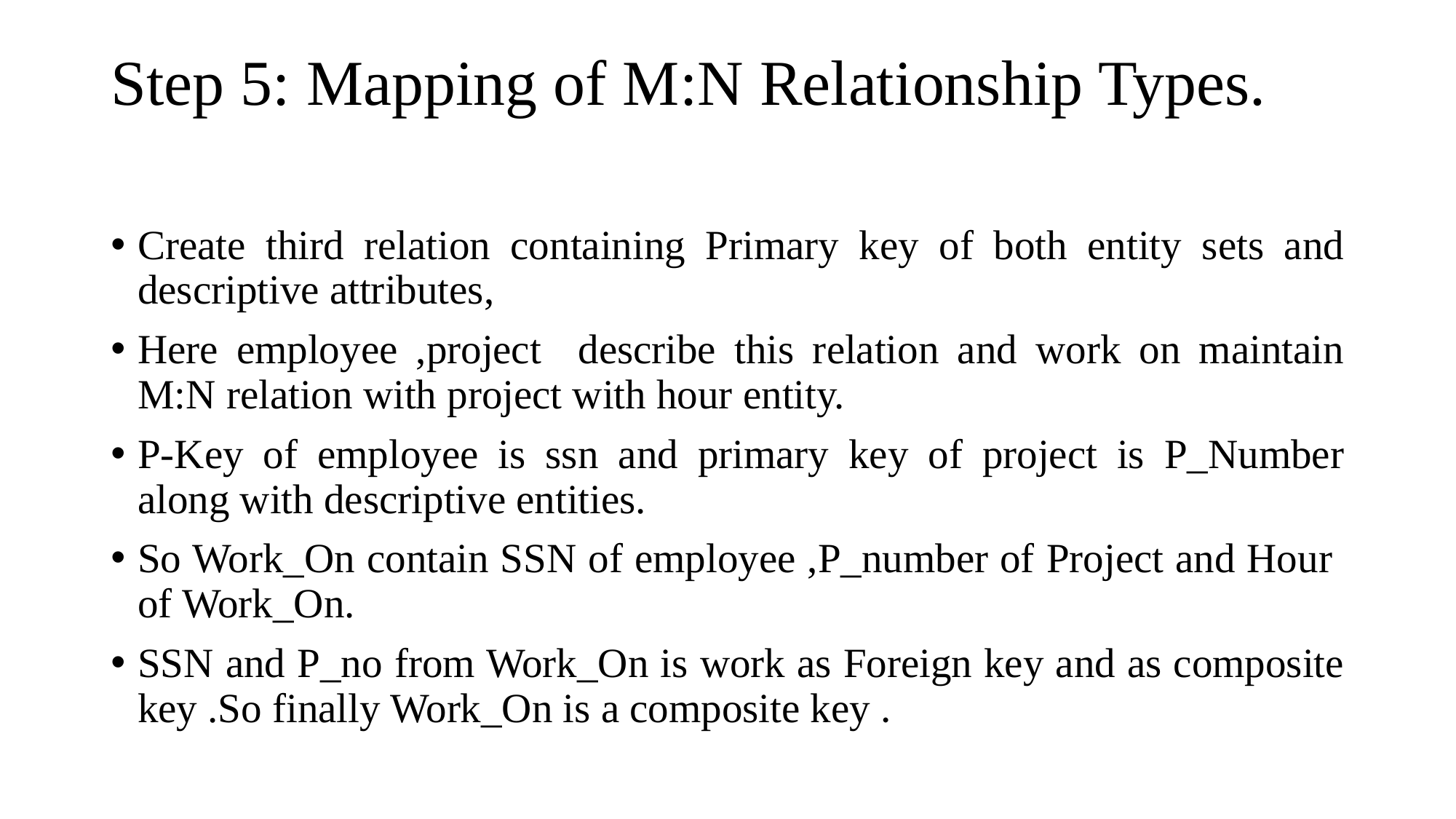

# Step 5: Mapping of M:N Relationship Types.
Create third relation containing Primary key of both entity sets and descriptive attributes,
Here employee ,project  describe this relation and work on maintain M:N relation with project with hour entity.
P-Key of employee is ssn and primary key of project is P_Number along with descriptive entities.
So Work_On contain SSN of employee ,P_number of Project and Hour  of Work_On.
SSN and P_no from Work_On is work as Foreign key and as composite key .So finally Work_On is a composite key .